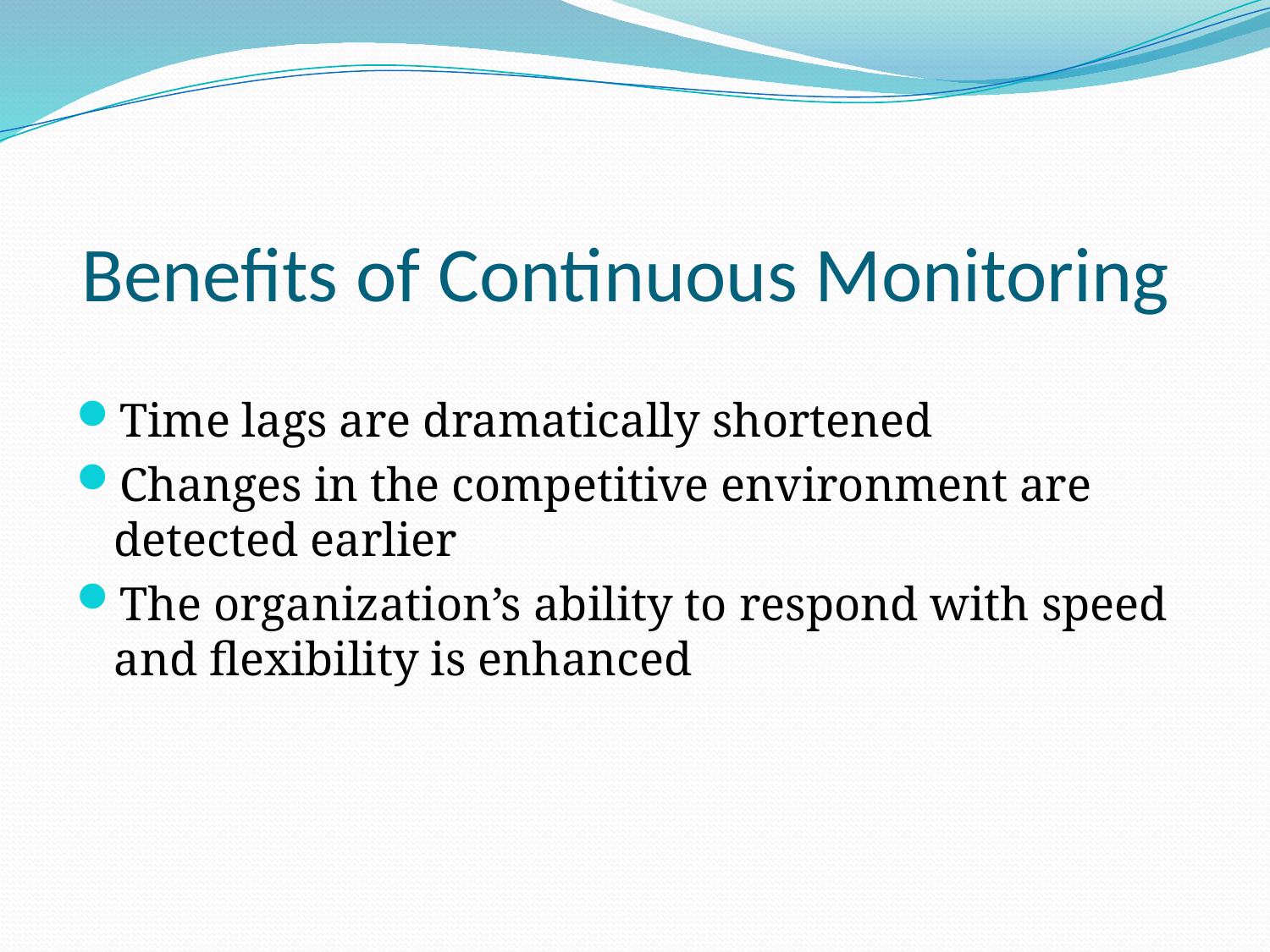

# Benefits of Continuous Monitoring
Time lags are dramatically shortened
Changes in the competitive environment are detected earlier
The organization’s ability to respond with speed and flexibility is enhanced